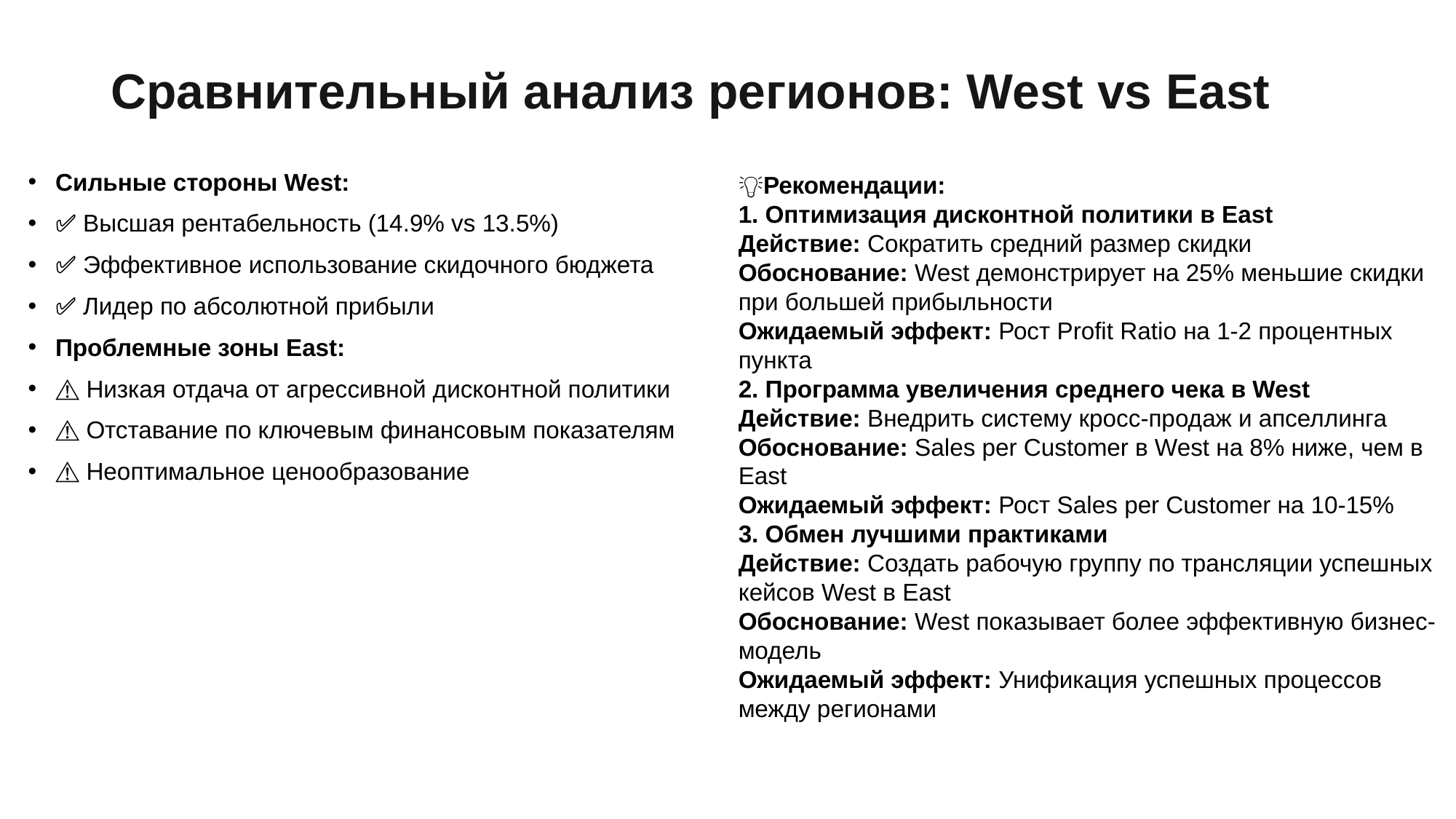

# Сравнительный анализ регионов: West vs East
Сильные стороны West:
✅ Высшая рентабельность (14.9% vs 13.5%)
✅ Эффективное использование скидочного бюджета
✅ Лидер по абсолютной прибыли
Проблемные зоны East:
⚠️ Низкая отдача от агрессивной дисконтной политики
⚠️ Отставание по ключевым финансовым показателям
⚠️ Неоптимальное ценообразование

💡Рекомендации:
1. Оптимизация дисконтной политики в East
Действие: Сократить средний размер скидки
Обоснование: West демонстрирует на 25% меньшие скидки при большей прибыльности
Ожидаемый эффект: Рост Profit Ratio на 1-2 процентных пункта
2. Программа увеличения среднего чека в West
Действие: Внедрить систему кросс-продаж и апселлинга
Обоснование: Sales per Customer в West на 8% ниже, чем в East
Ожидаемый эффект: Рост Sales per Customer на 10-15%
3. Обмен лучшими практиками
Действие: Создать рабочую группу по трансляции успешных кейсов West в East
Обоснование: West показывает более эффективную бизнес-модель
Ожидаемый эффект: Унификация успешных процессов между регионами